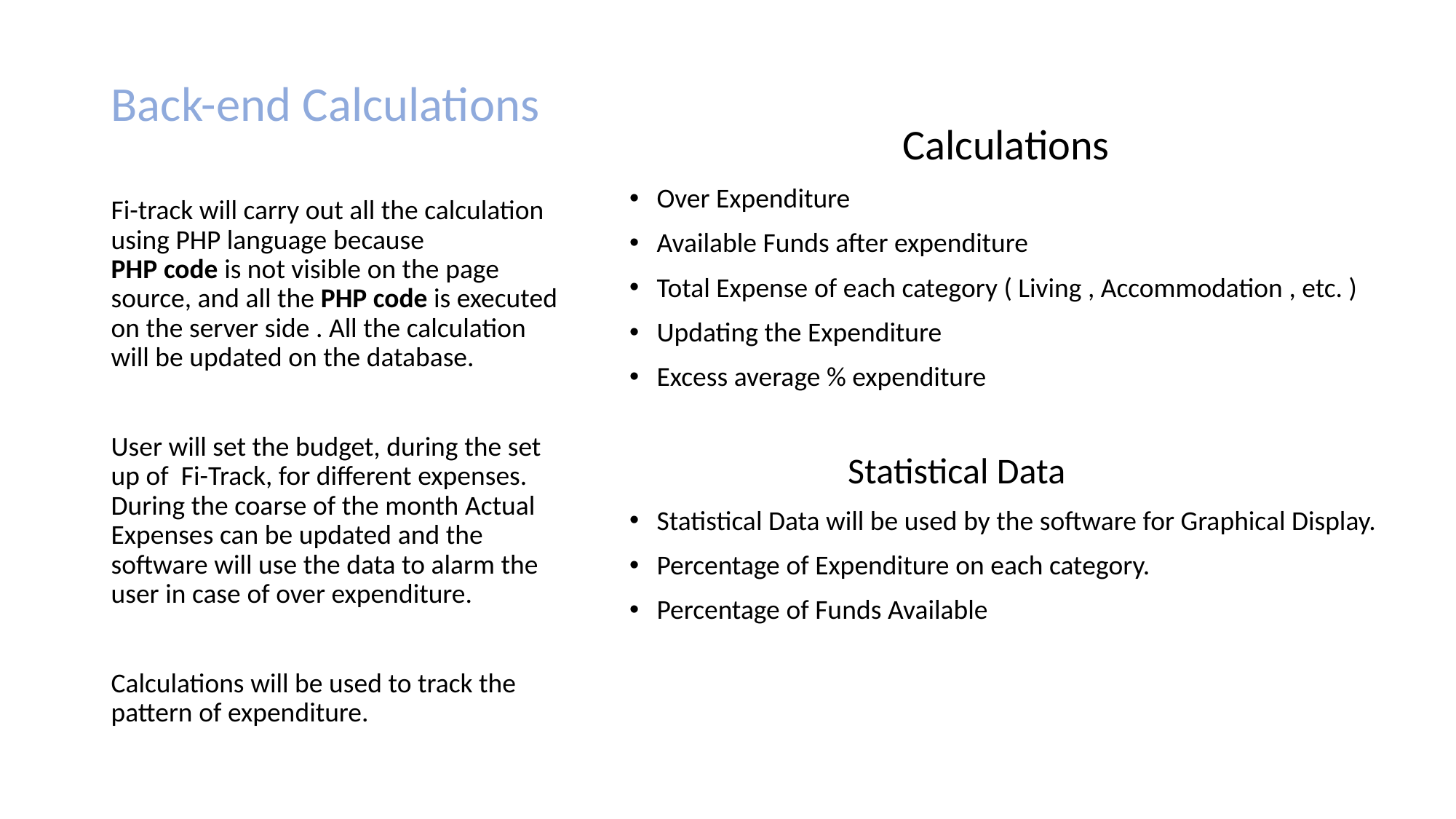

# Back-end Calculations
		Calculations
Over Expenditure
Available Funds after expenditure
Total Expense of each category ( Living , Accommodation , etc. )
Updating the Expenditure
Excess average % expenditure

		Statistical Data
Statistical Data will be used by the software for Graphical Display.
Percentage of Expenditure on each category.
Percentage of Funds Available
Fi-track will carry out all the calculation using PHP language because PHP code is not visible on the page source, and all the PHP code is executed on the server side . All the calculation will be updated on the database.

User will set the budget, during the set up of  Fi-Track, for different expenses. During the coarse of the month Actual Expenses can be updated and the software will use the data to alarm the user in case of over expenditure.

Calculations will be used to track the pattern of expenditure.